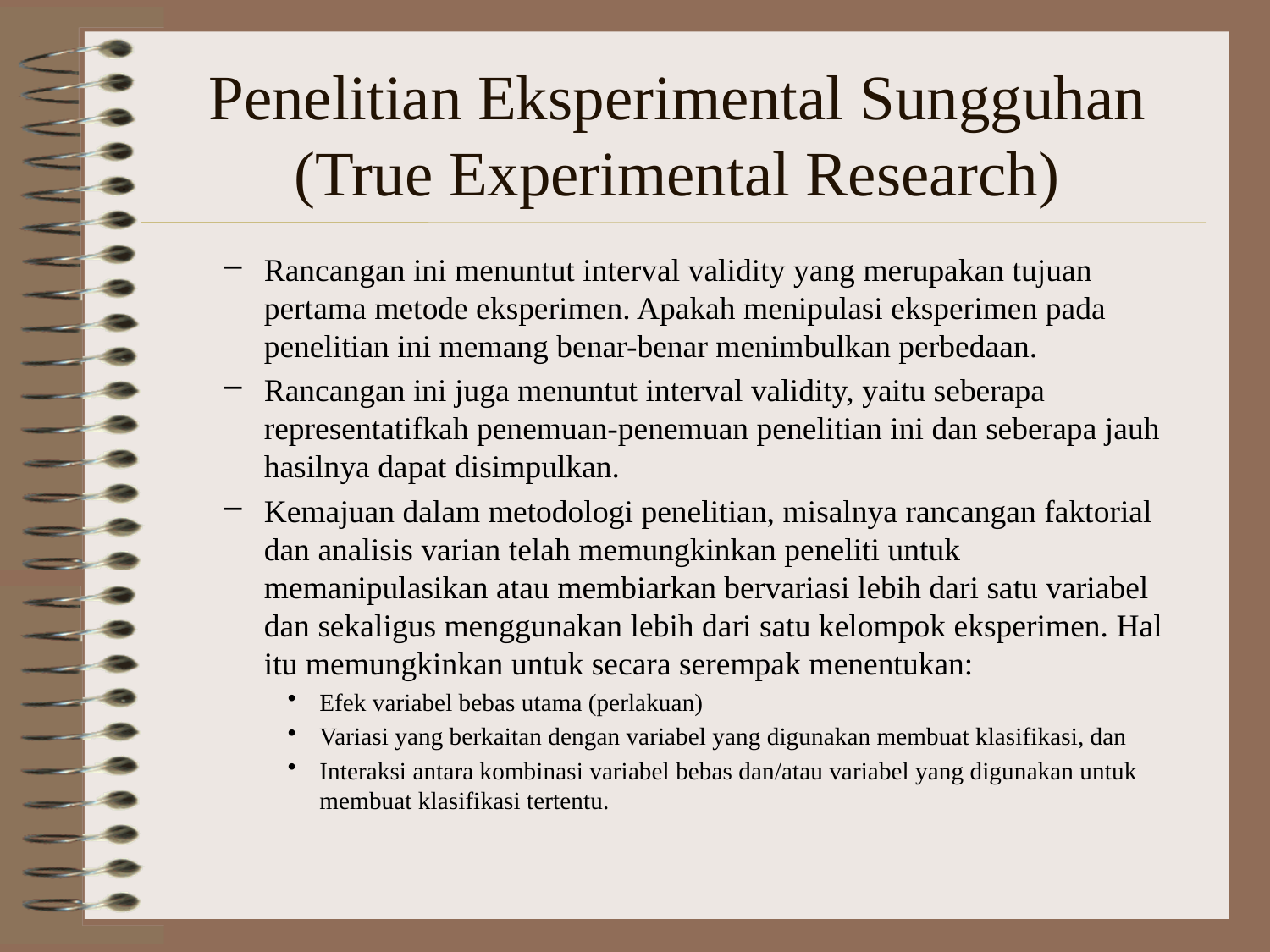

# Penelitian Eksperimental Sungguhan (True Experimental Research)
Rancangan ini menuntut interval validity yang merupakan tujuan pertama metode eksperimen. Apakah menipulasi eksperimen pada penelitian ini memang benar-benar menimbulkan perbedaan.
Rancangan ini juga menuntut interval validity, yaitu seberapa representatifkah penemuan-penemuan penelitian ini dan seberapa jauh hasilnya dapat disimpulkan.
Kemajuan dalam metodologi penelitian, misalnya rancangan faktorial dan analisis varian telah memungkinkan peneliti untuk memanipulasikan atau membiarkan bervariasi lebih dari satu variabel dan sekaligus menggunakan lebih dari satu kelompok eksperimen. Hal itu memungkinkan untuk secara serempak menentukan:
Efek variabel bebas utama (perlakuan)
Variasi yang berkaitan dengan variabel yang digunakan membuat klasifikasi, dan
Interaksi antara kombinasi variabel bebas dan/atau variabel yang digunakan untuk membuat klasifikasi tertentu.